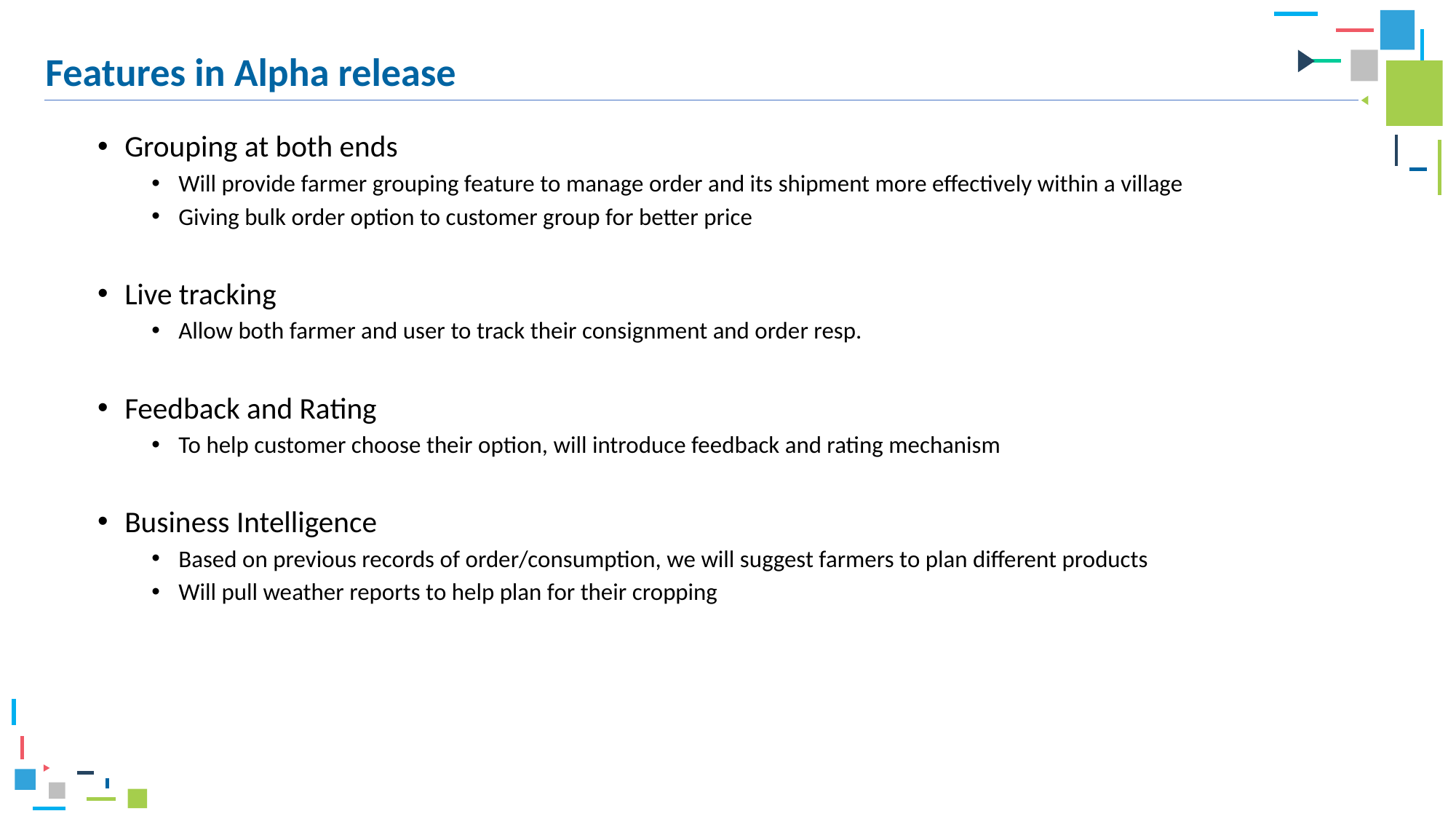

Features in Alpha release
Grouping at both ends
Will provide farmer grouping feature to manage order and its shipment more effectively within a village
Giving bulk order option to customer group for better price

Live tracking
Allow both farmer and user to track their consignment and order resp.

Feedback and Rating
To help customer choose their option, will introduce feedback and rating mechanism

Business Intelligence
Based on previous records of order/consumption, we will suggest farmers to plan different products
Will pull weather reports to help plan for their cropping